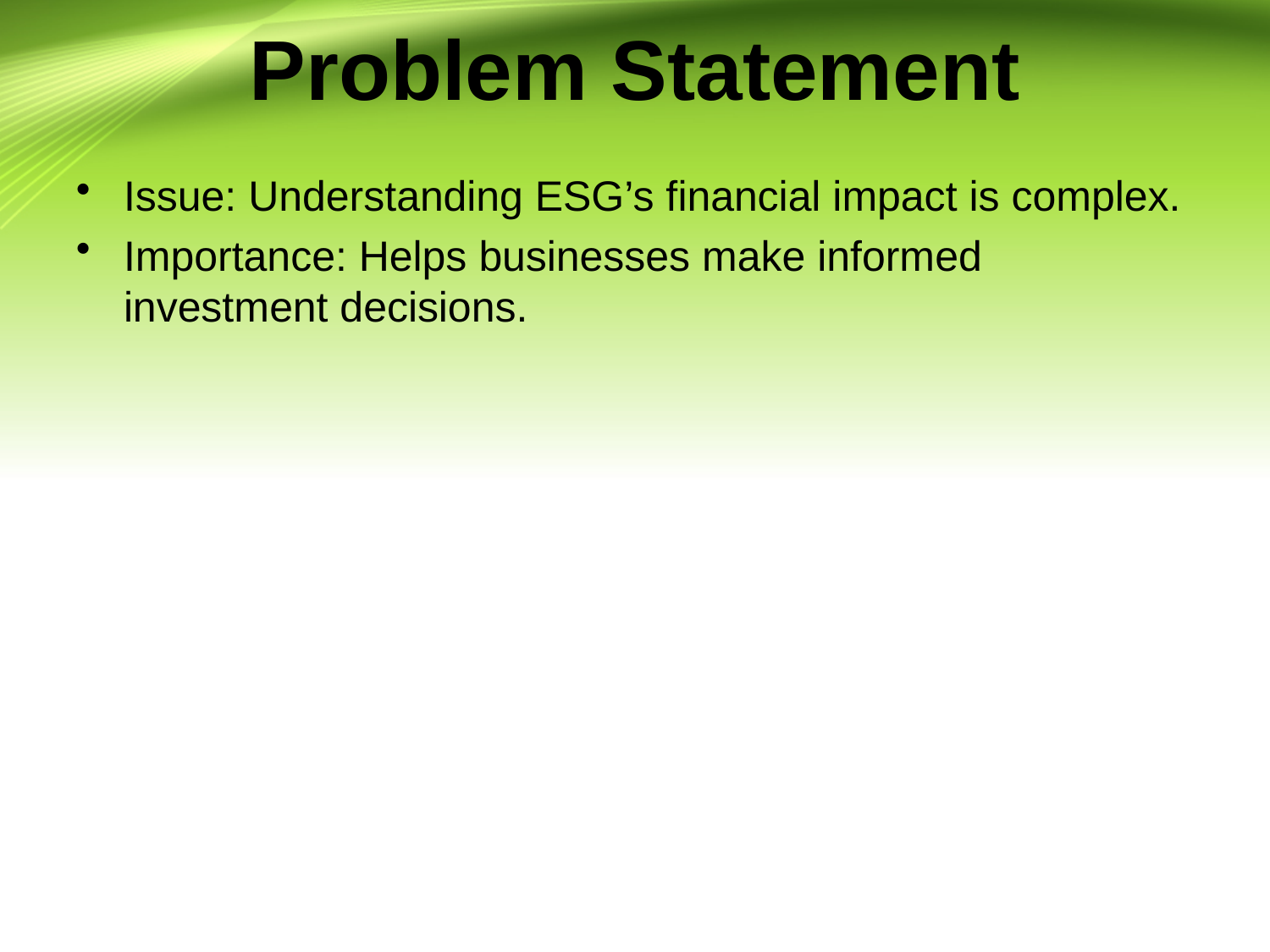

# Problem Statement
Issue: Understanding ESG’s financial impact is complex.
Importance: Helps businesses make informed investment decisions.